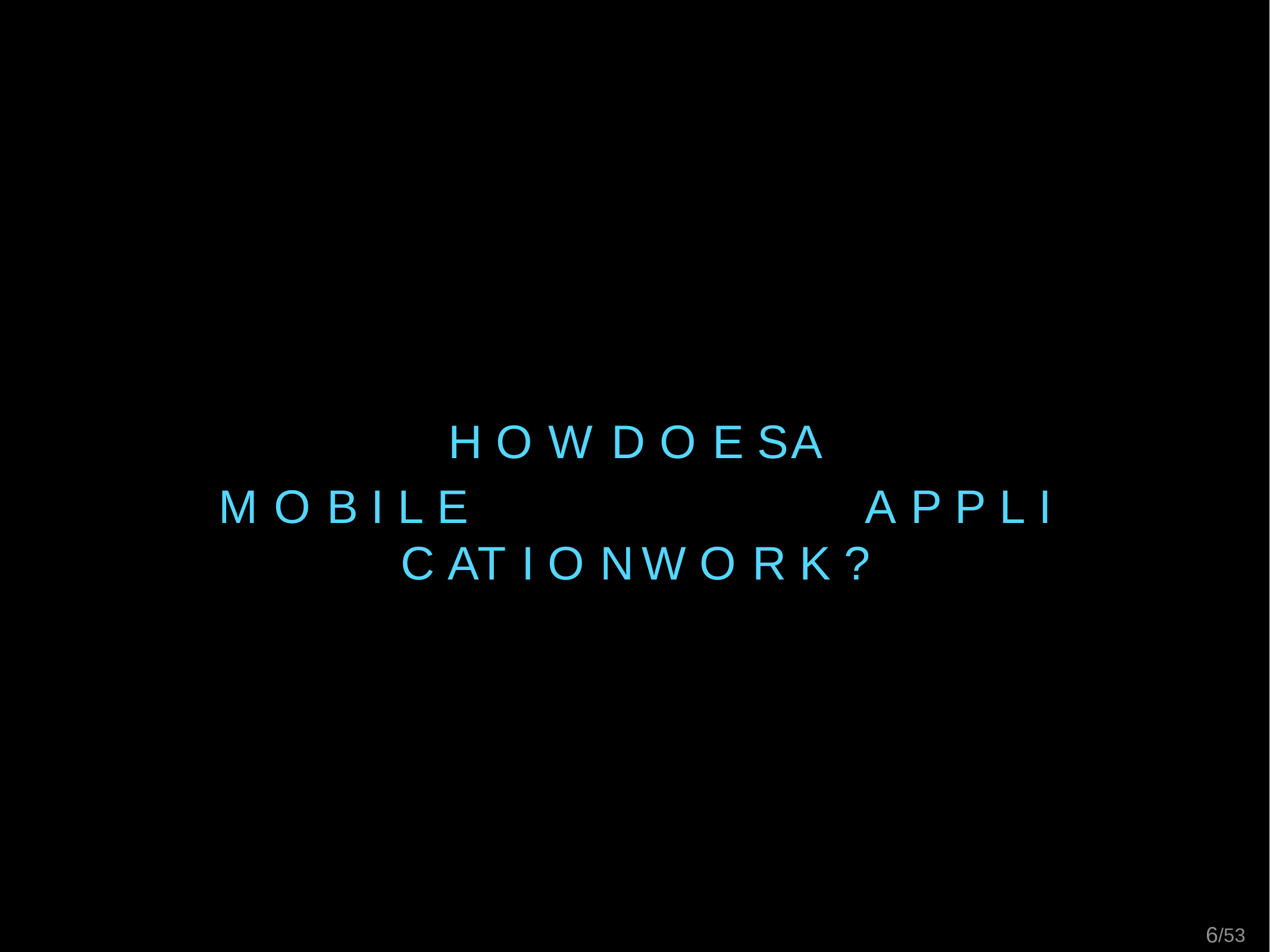

# H O W	D O E S	A
M O B I L E	A P P L I C AT I O N	W O R K ?
6/53